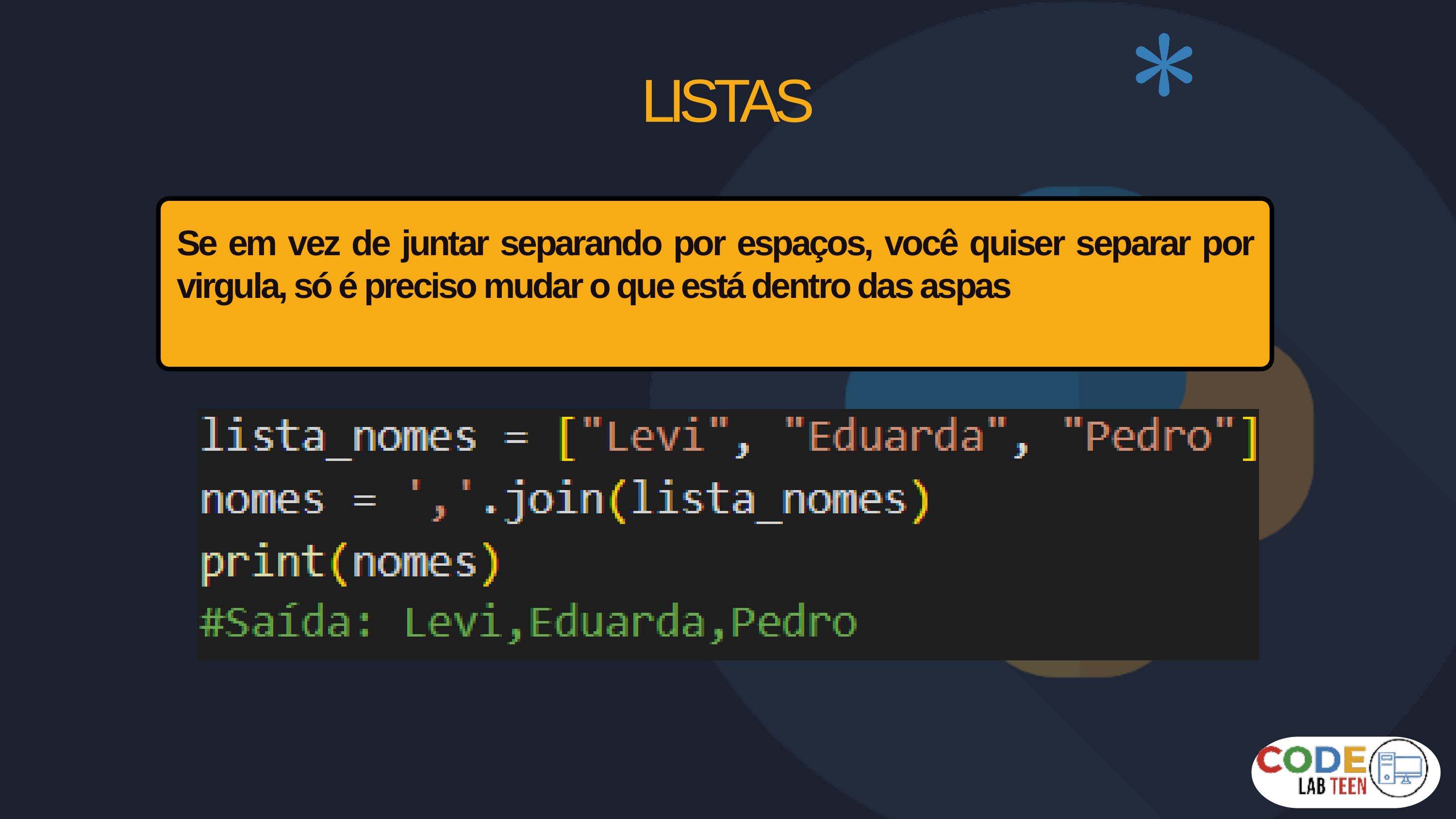

LISTAS

Se em vez de juntar separando por espaços, você quiser separar por virgula, só é preciso mudar o que está dentro das aspas